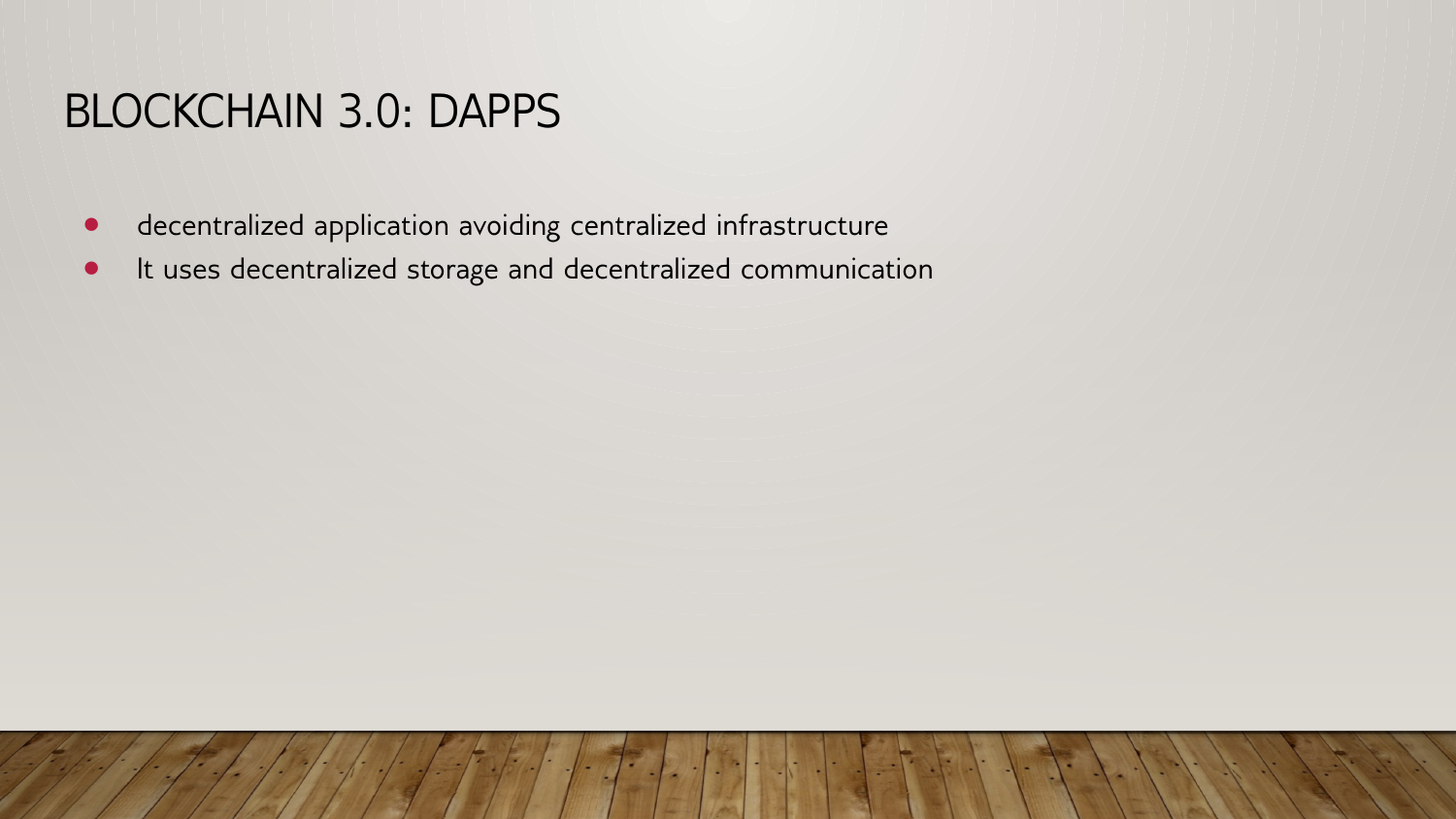

# BLOCKCHAIN 3.0: DAPPS
decentralized application avoiding centralized infrastructure
It uses decentralized storage and decentralized communication